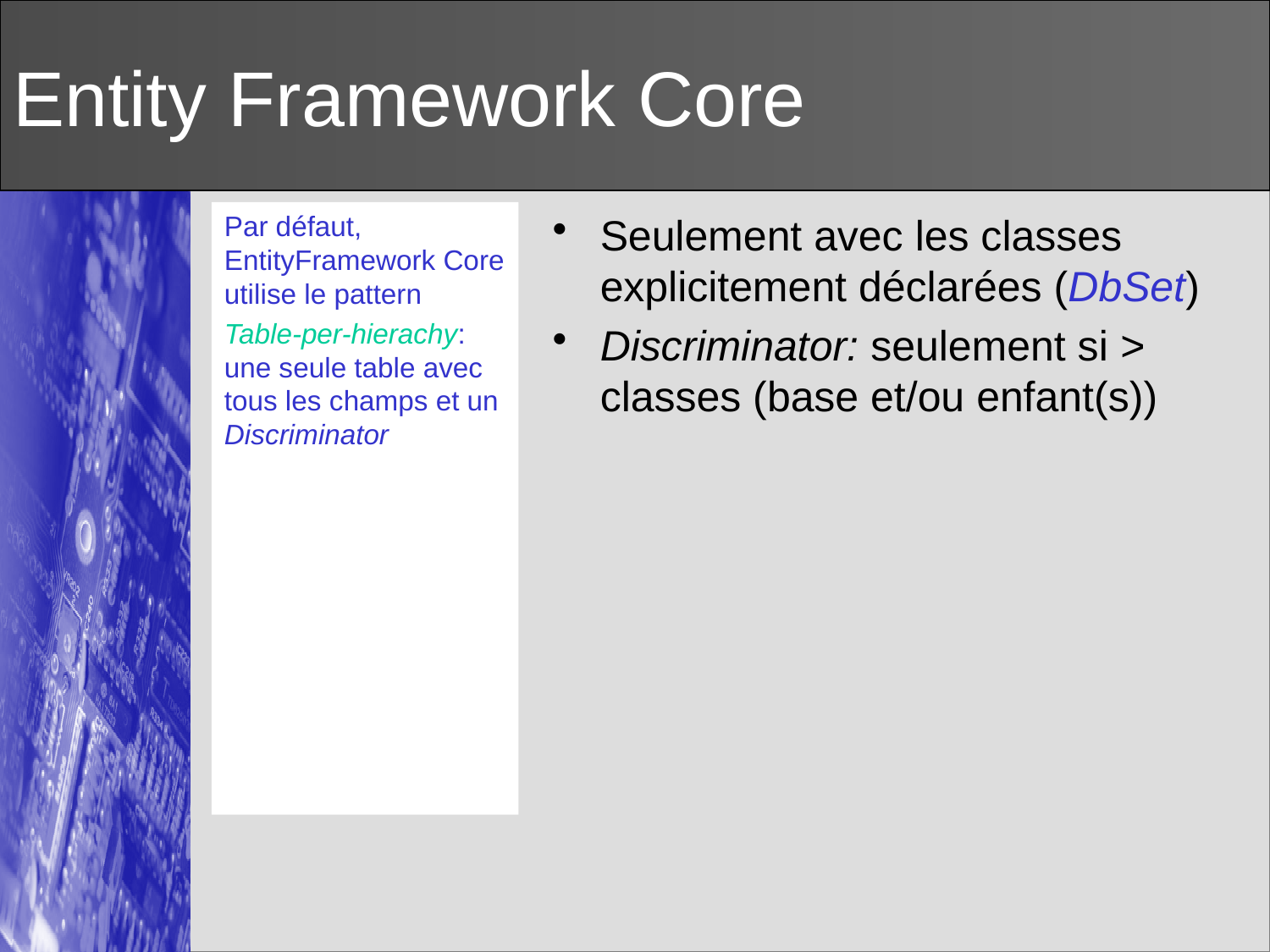

# Entity Framework Core
Par défaut, EntityFramework Core utilise le pattern
Table-per-hierachy: une seule table avec tous les champs et un Discriminator
Seulement avec les classes explicitement déclarées (DbSet)
Discriminator: seulement si > classes (base et/ou enfant(s))